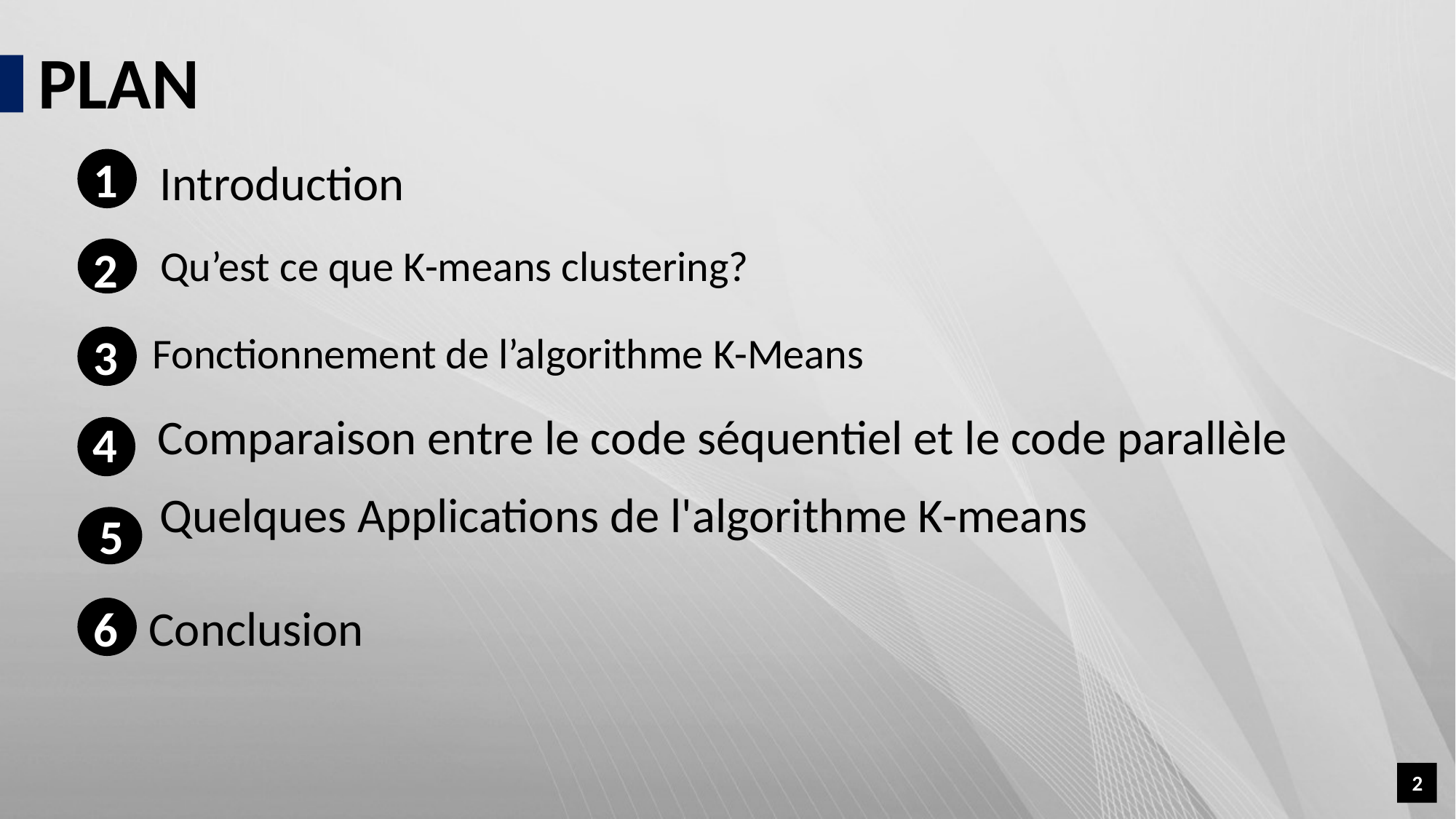

PLAN

1

Introduction
Qu’est ce que K-means clustering?

2

Fonctionnement de l’algorithme K-Means

3

Comparaison entre le code séquentiel et le code parallèle
4

Quelques Applications de l'algorithme K-means
5

Conclusion

6

2